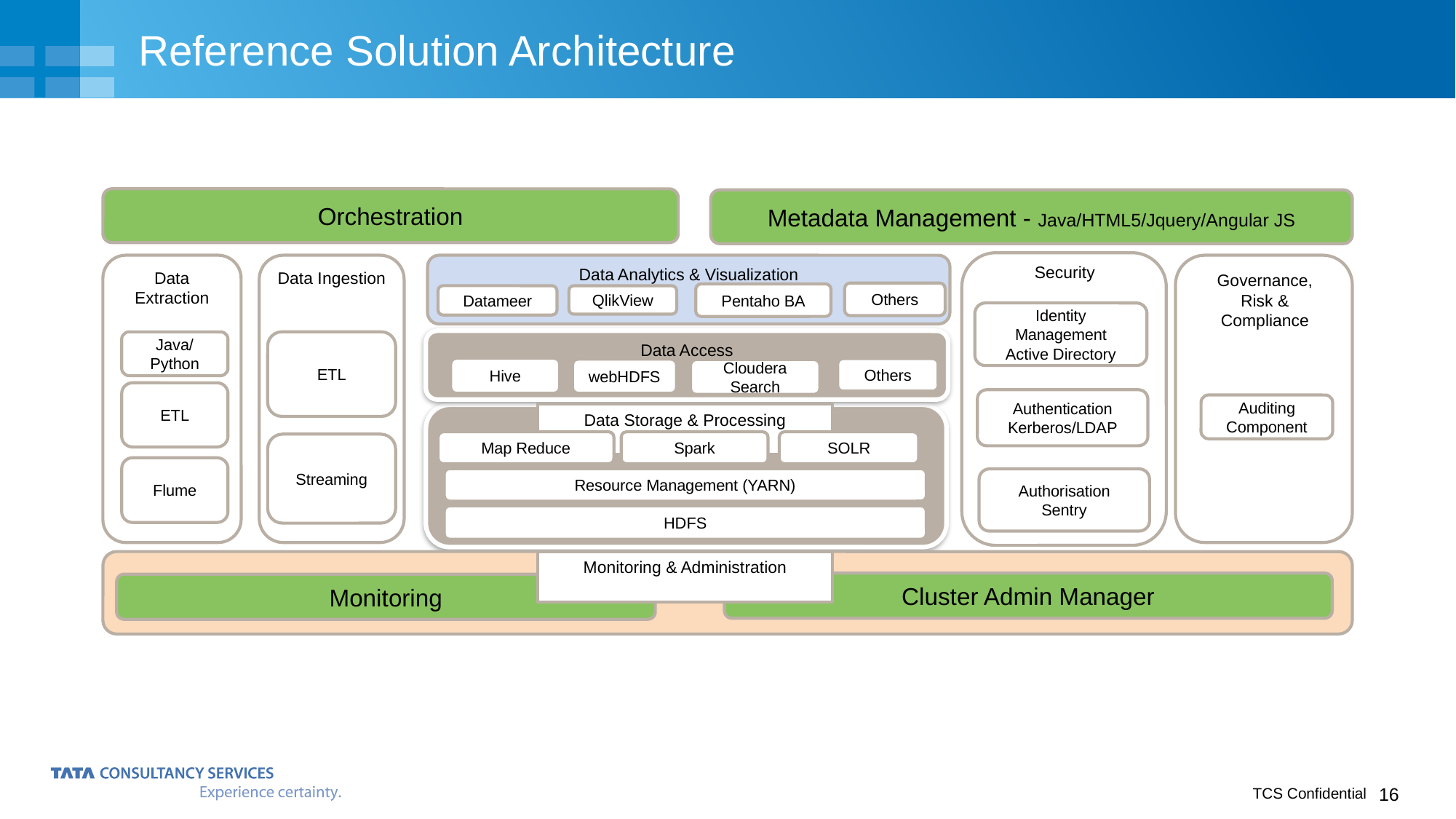

# Reference Solution Architecture

Orchestration
Metadata Management - Java/HTML5/Jquery/Angular JS

Data Extraction
Data Analytics & Visualization

Data Ingestion
Security

Governance, Risk & Compliance
Others
Pentaho BA
Datameer
QlikView
Identity Management
Active Directory
Data Access
Java/Python
ETL
Hive
Others
webHDFS
Cloudera Search
ETL
Authentication
Kerberos/LDAP

Auditing Component

Data Storage & Processing

Map Reduce
Spark
SOLR
Streaming
Flume
Resource Management (YARN)
Authorisation
Sentry
HDFS

Monitoring & Administration

Cluster Admin Manager
Monitoring